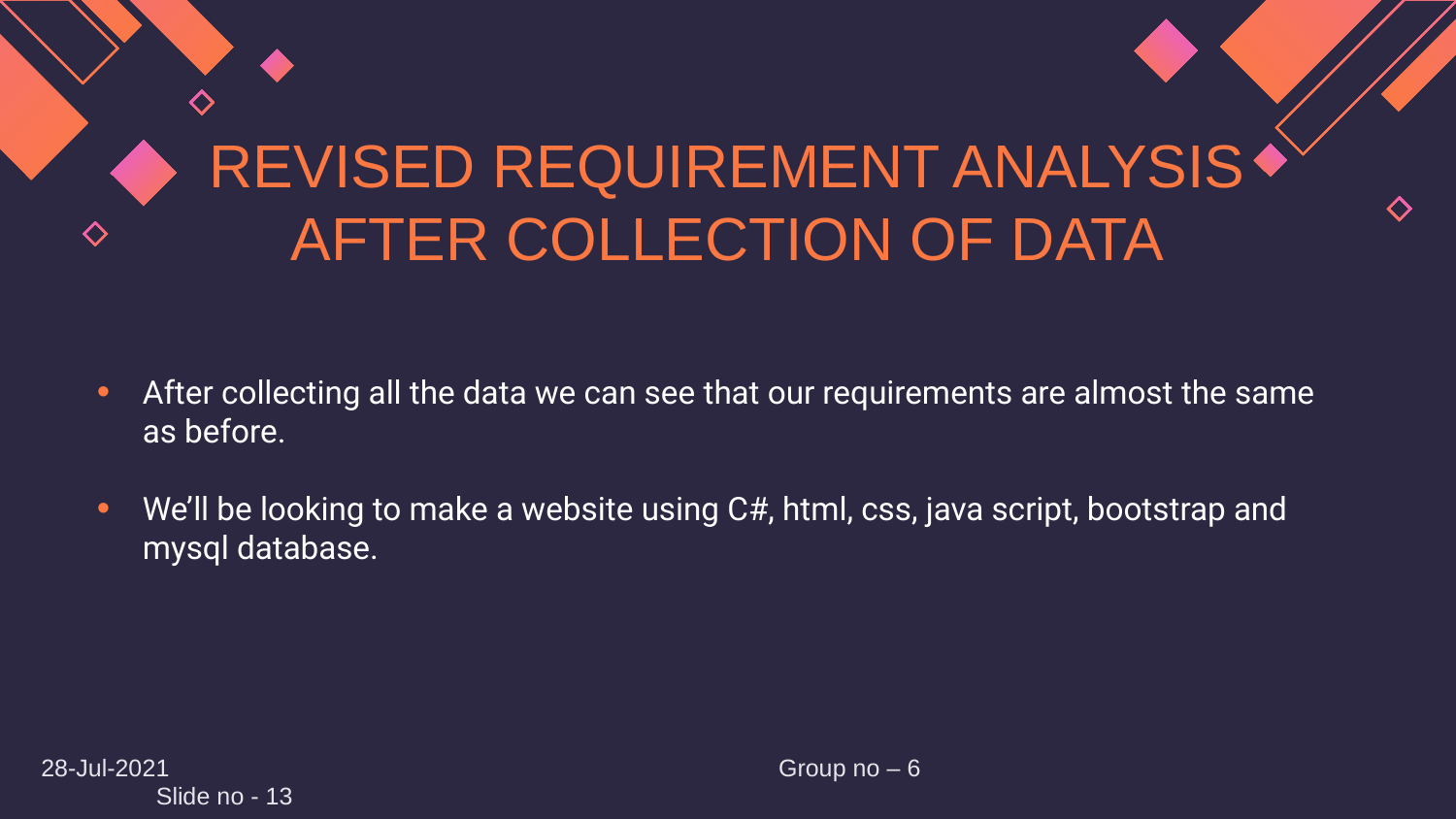

# REVISED REQUIREMENT ANALYSIS AFTER COLLECTION OF DATA

After collecting all the data we can see that our requirements are almost the same as before.

We’ll be looking to make a website using C#, html, css, java script, bootstrap and mysql database.

O
T

28-Jul-2021                                                                                          Group no – 6                                                                                            Slide no - 13